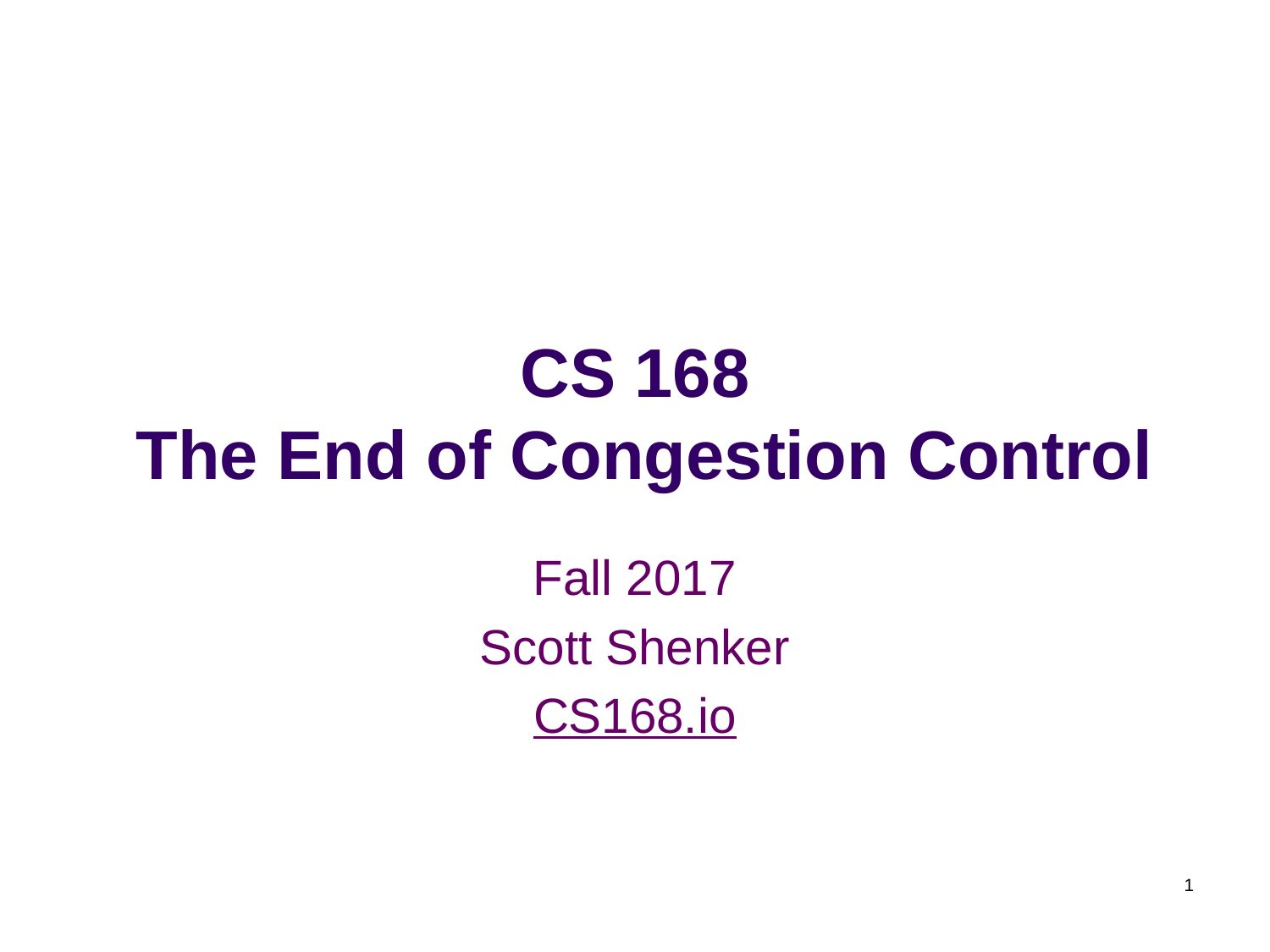

# CS 168 The End of Congestion Control
Fall 2017
Scott Shenker
CS168.io
1